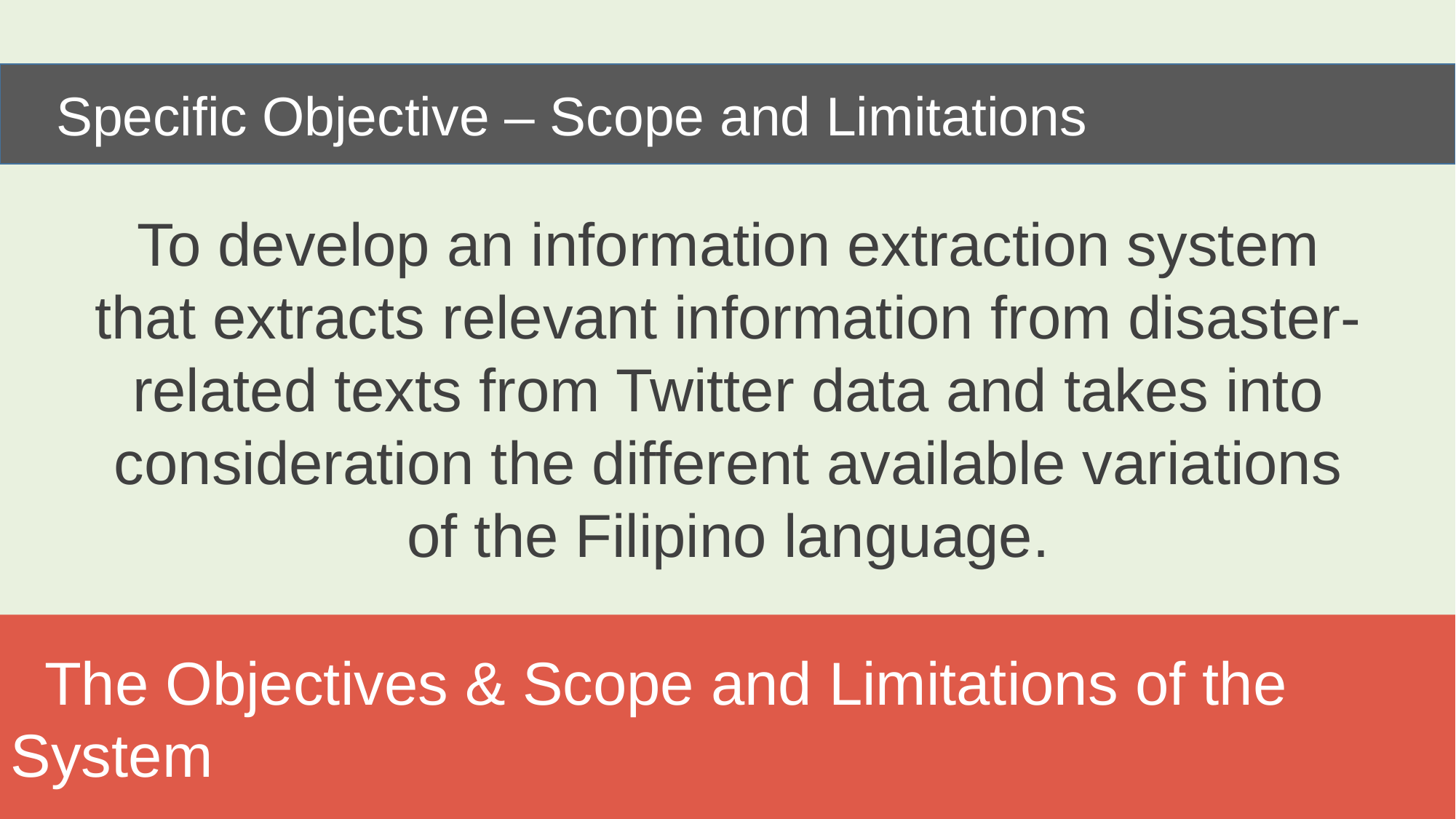

Specific Objective – Scope and Limitations
To develop an information extraction system that extracts relevant information from disaster-related texts from Twitter data and takes into consideration the different available variations of the Filipino language.
  The Objectives & Scope and Limitations of the System